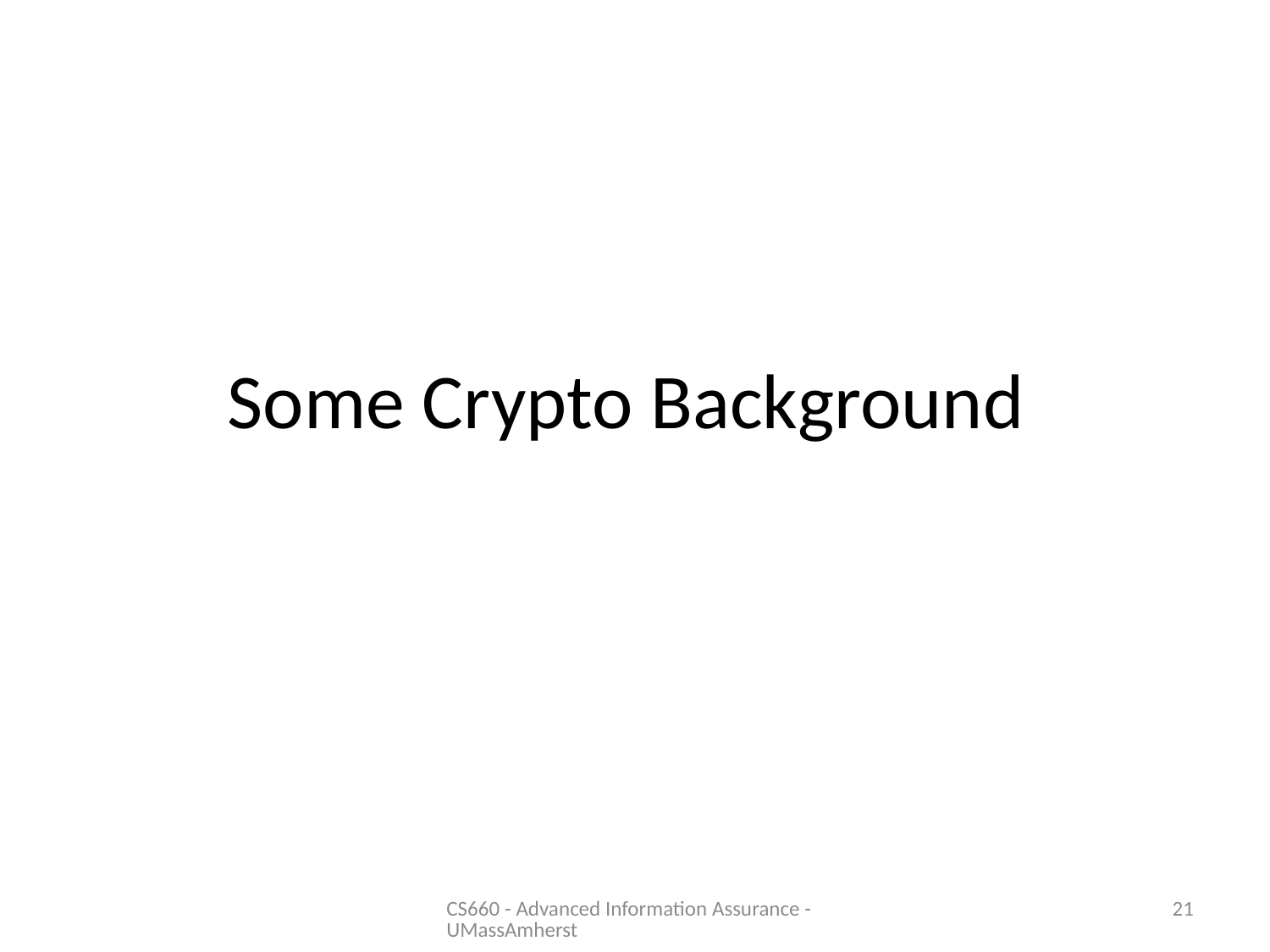

# Some Crypto Background

CS660 - Advanced Information Assurance - UMassAmherst
21